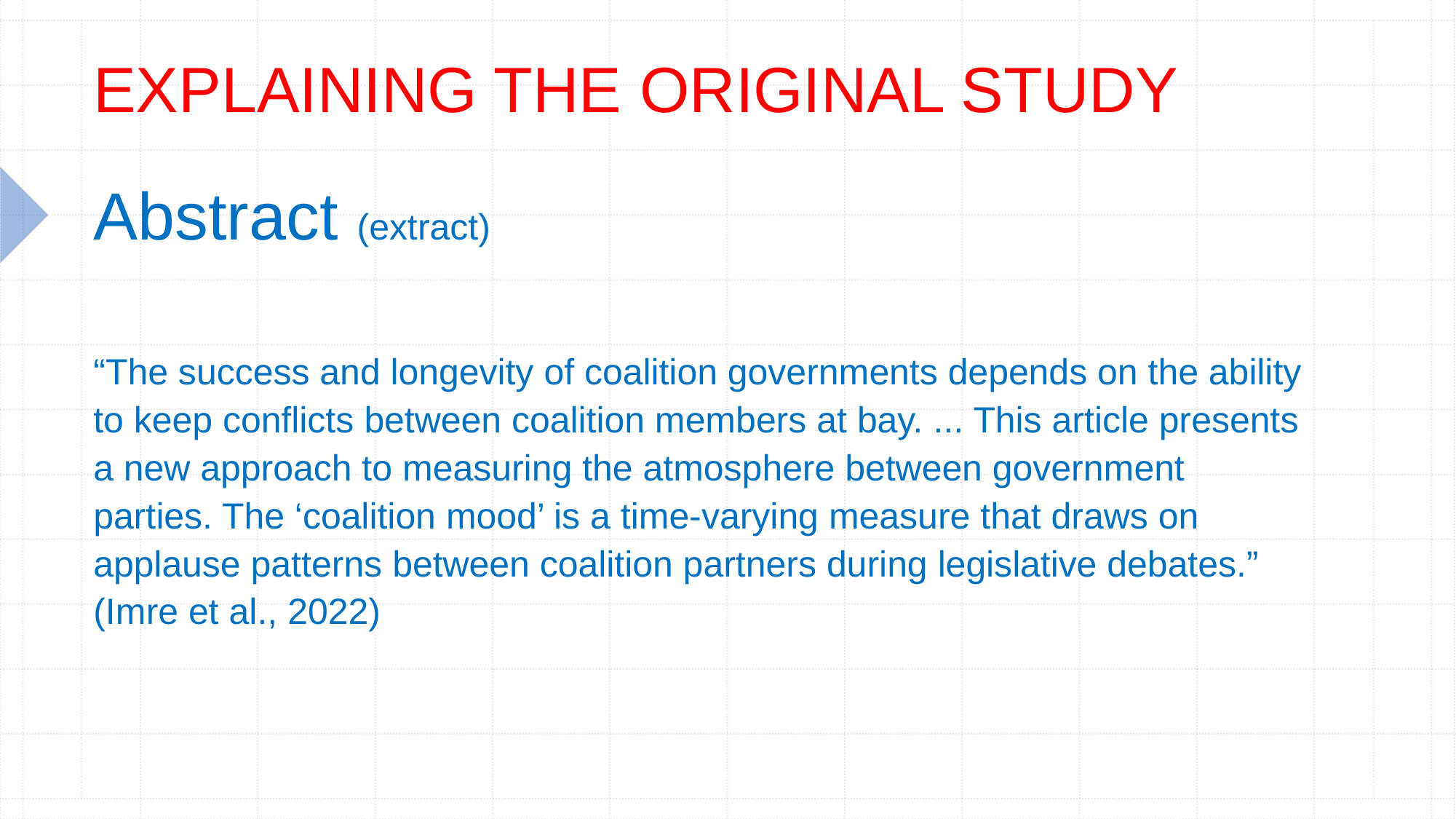

EXPLAINING THE ORIGINAL STUDY
# Abstract (extract)

“The success and longevity of coalition governments depends on the ability to keep conflicts between coalition members at bay. ... This article presents a new approach to measuring the atmosphere between government parties. The ‘coalition mood’ is a time-varying measure that draws on applause patterns between coalition partners during legislative debates.” (Imre et al., 2022)